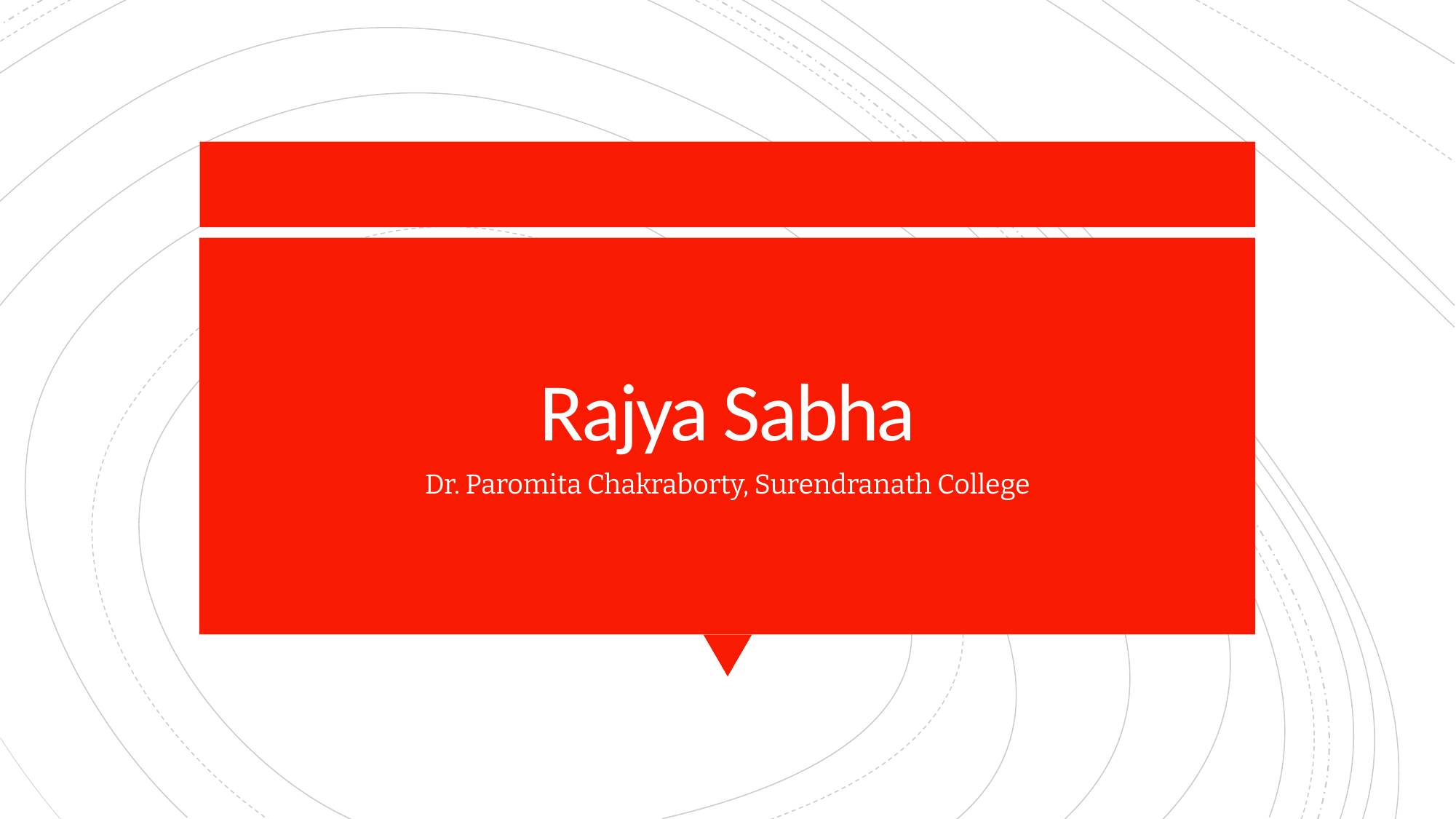

# Rajya Sabha
Dr. Paromita Chakraborty, Surendranath College